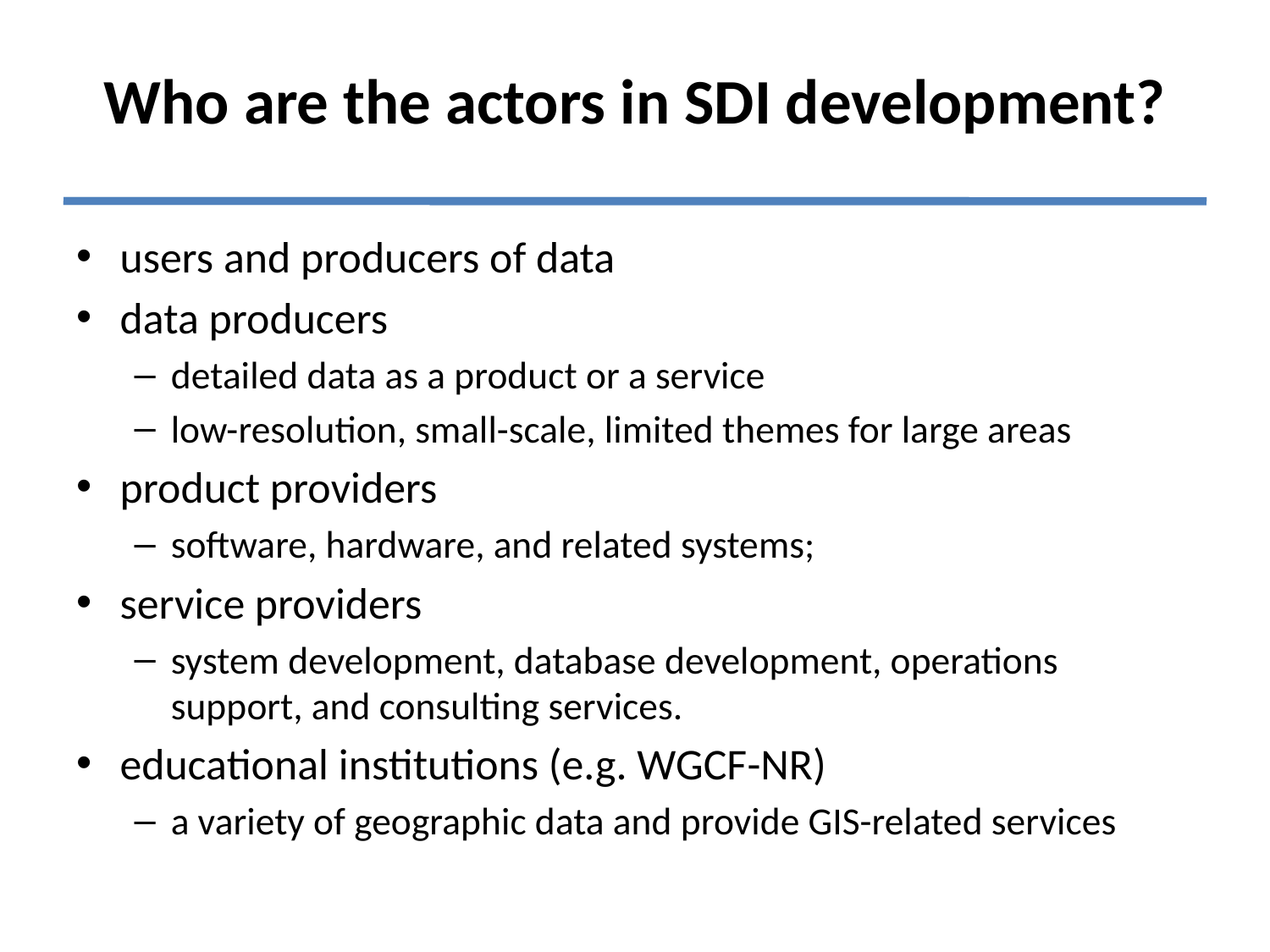

# Who are the actors in SDI development?
users and producers of data
data producers
detailed data as a product or a service
low-resolution, small-scale, limited themes for large areas
product providers
software, hardware, and related systems;
service providers
system development, database development, operations support, and consulting services.
educational institutions (e.g. WGCF-NR)
a variety of geographic data and provide GIS-related services